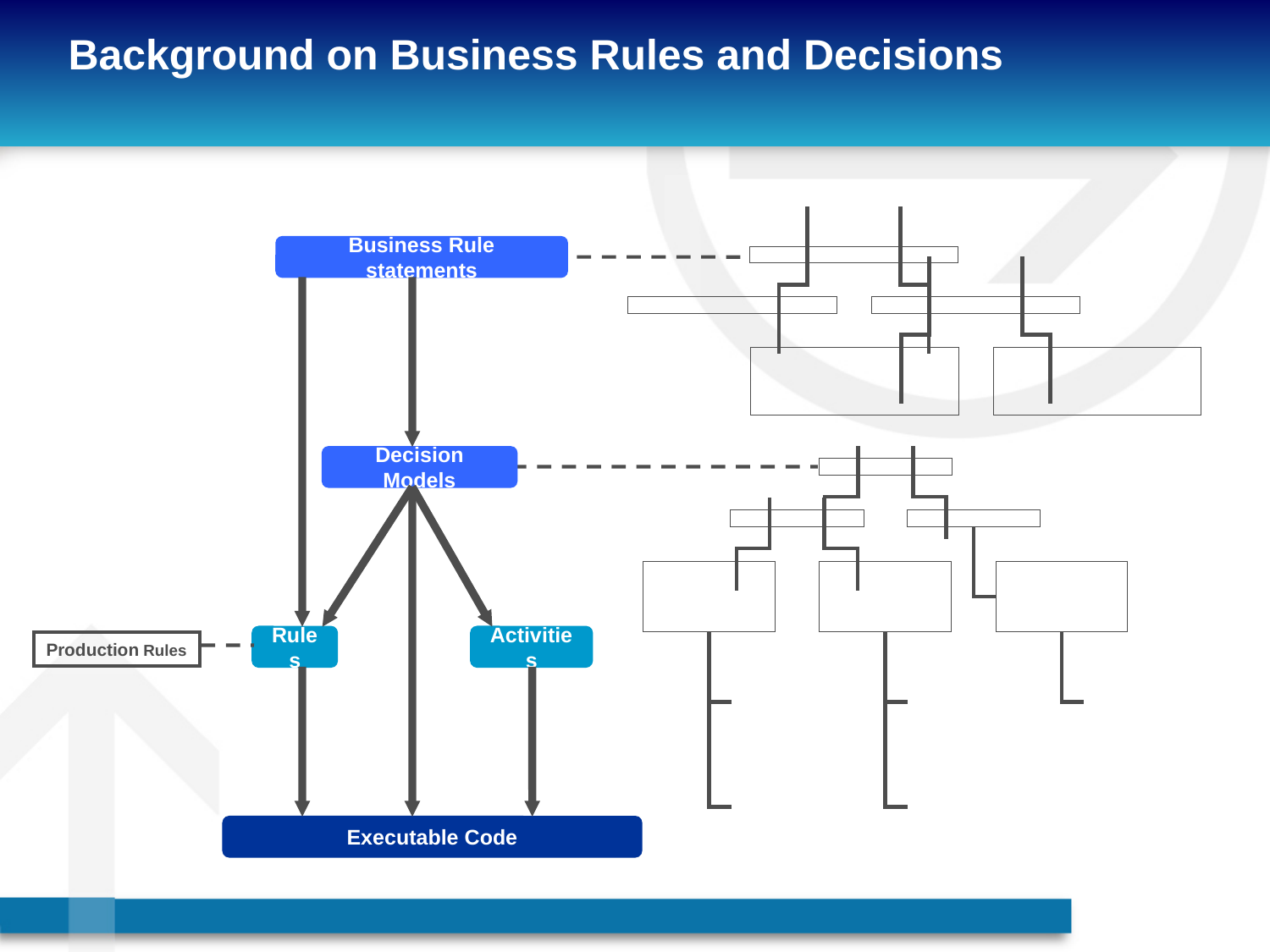

# Background on Business Rules and Decisions
Business Rule statements

Decision Models

Rules
Activities
Production Rules

Executable Code